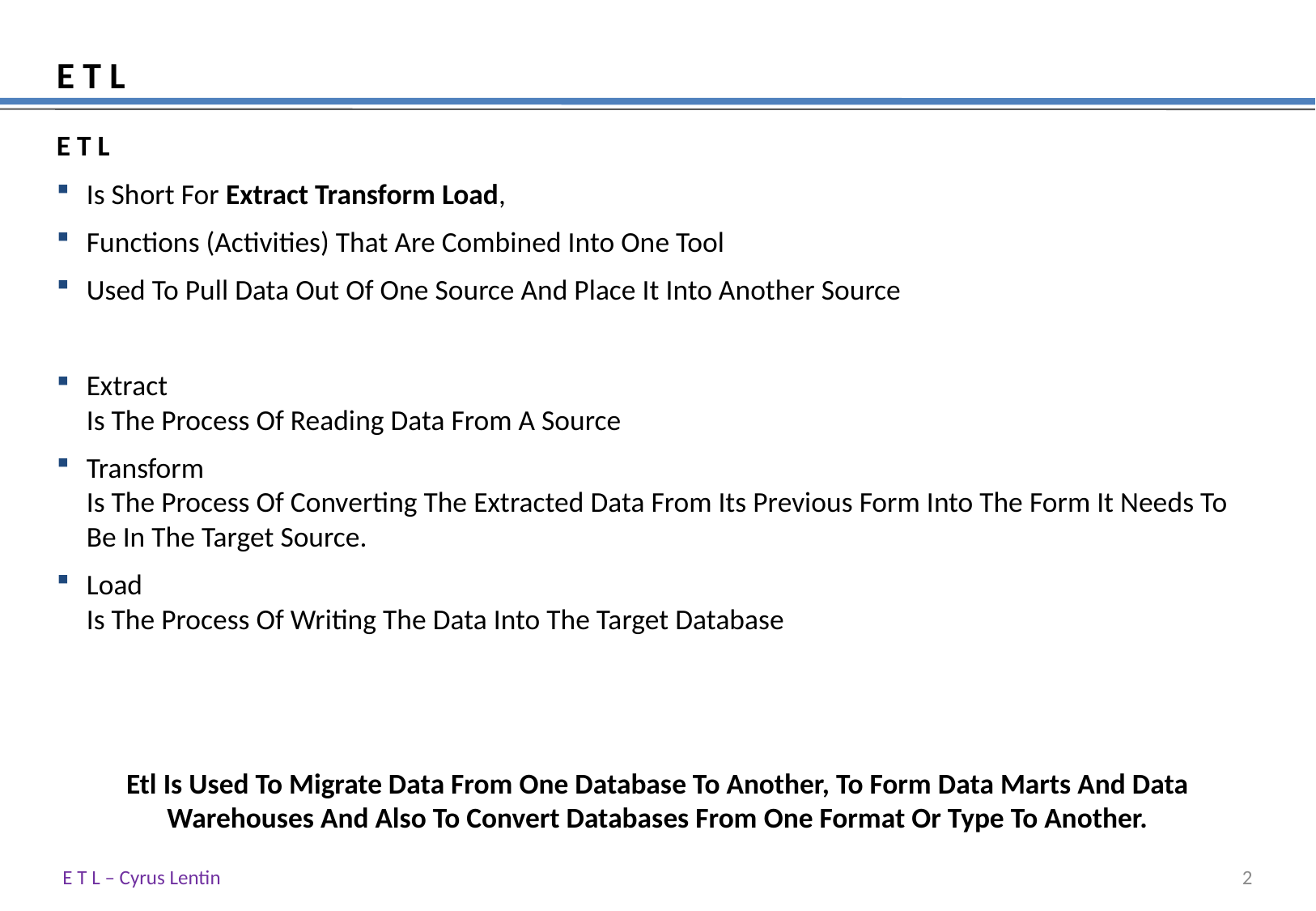

# E T L
E T L
Is Short For Extract Transform Load,
Functions (Activities) That Are Combined Into One Tool
Used To Pull Data Out Of One Source And Place It Into Another Source

Extract
Is The Process Of Reading Data From A Source
Transform
Is The Process Of Converting The Extracted Data From Its Previous Form Into The Form It Needs To Be In The Target Source.
Load
Is The Process Of Writing The Data Into The Target Database

Etl Is Used To Migrate Data From One Database To Another, To Form Data Marts And Data Warehouses And Also To Convert Databases From One Format Or Type To Another.

E T L – Cyrus Lentin
2